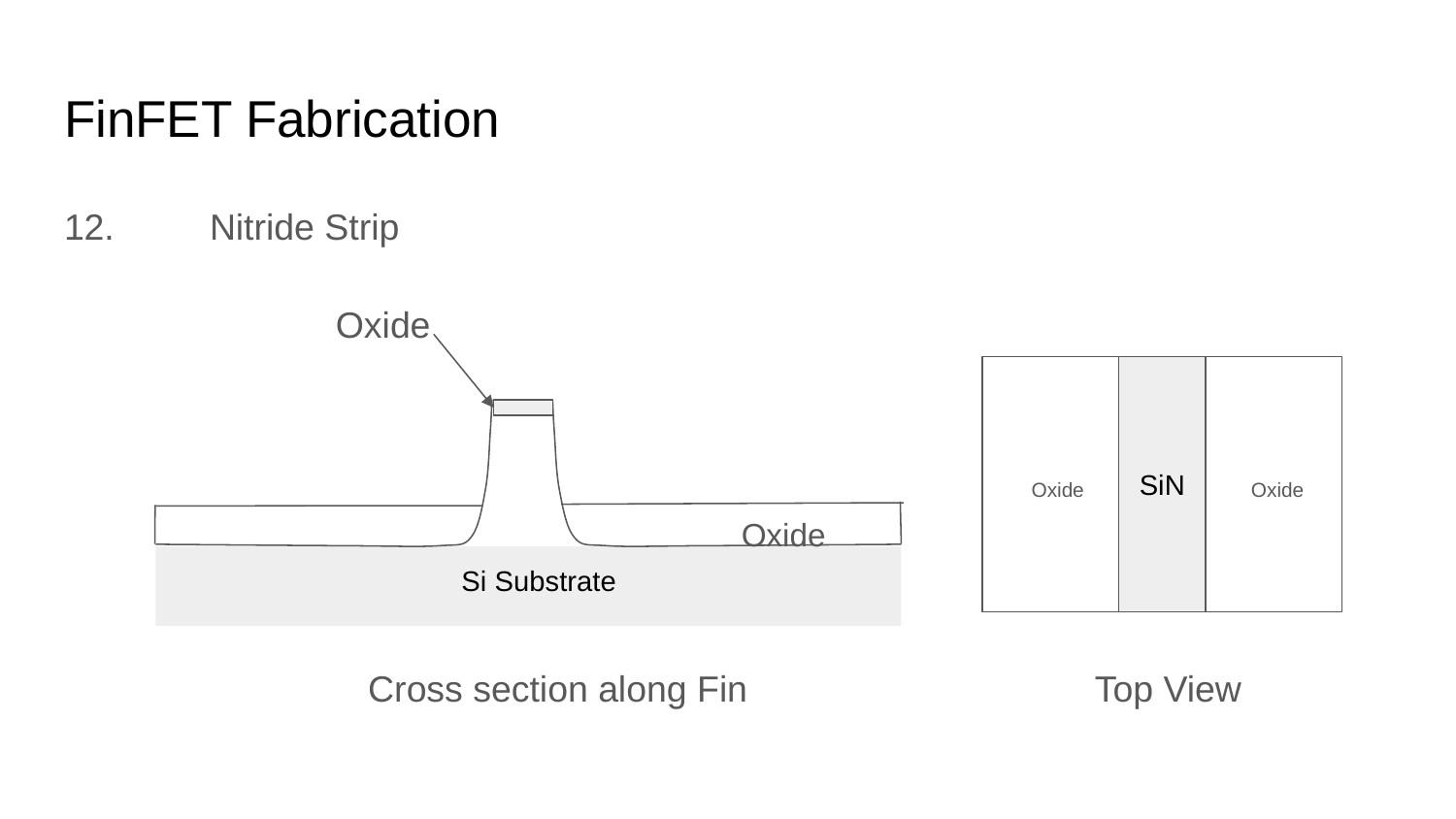

# FinFET Fabrication
12. 	Nitride Strip
Oxide

SiN

Oxide
Oxide
Oxide
Si Substrate
Cross section along Fin
Top View